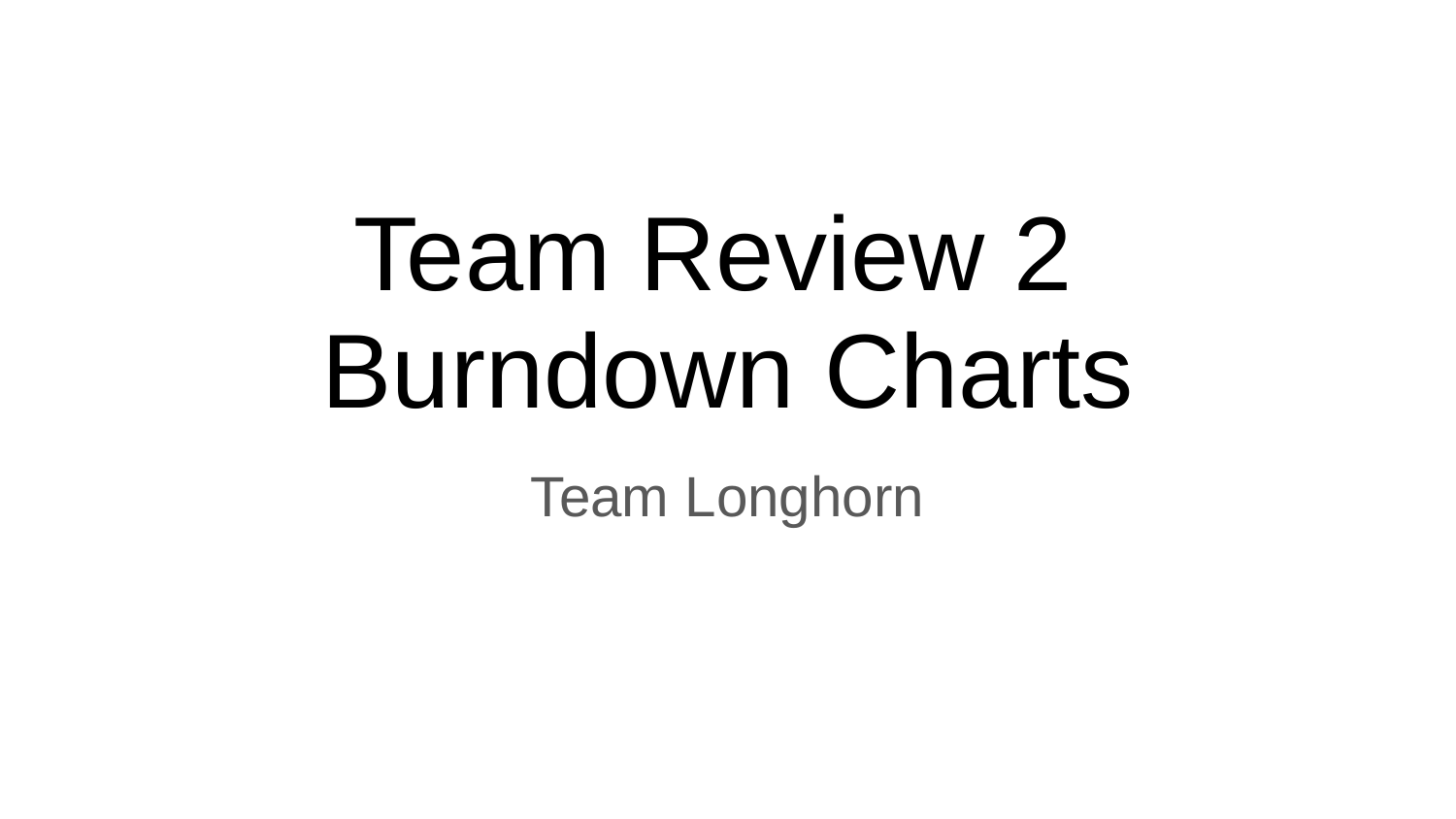

# Team Review 2
Burndown Charts
Team Longhorn